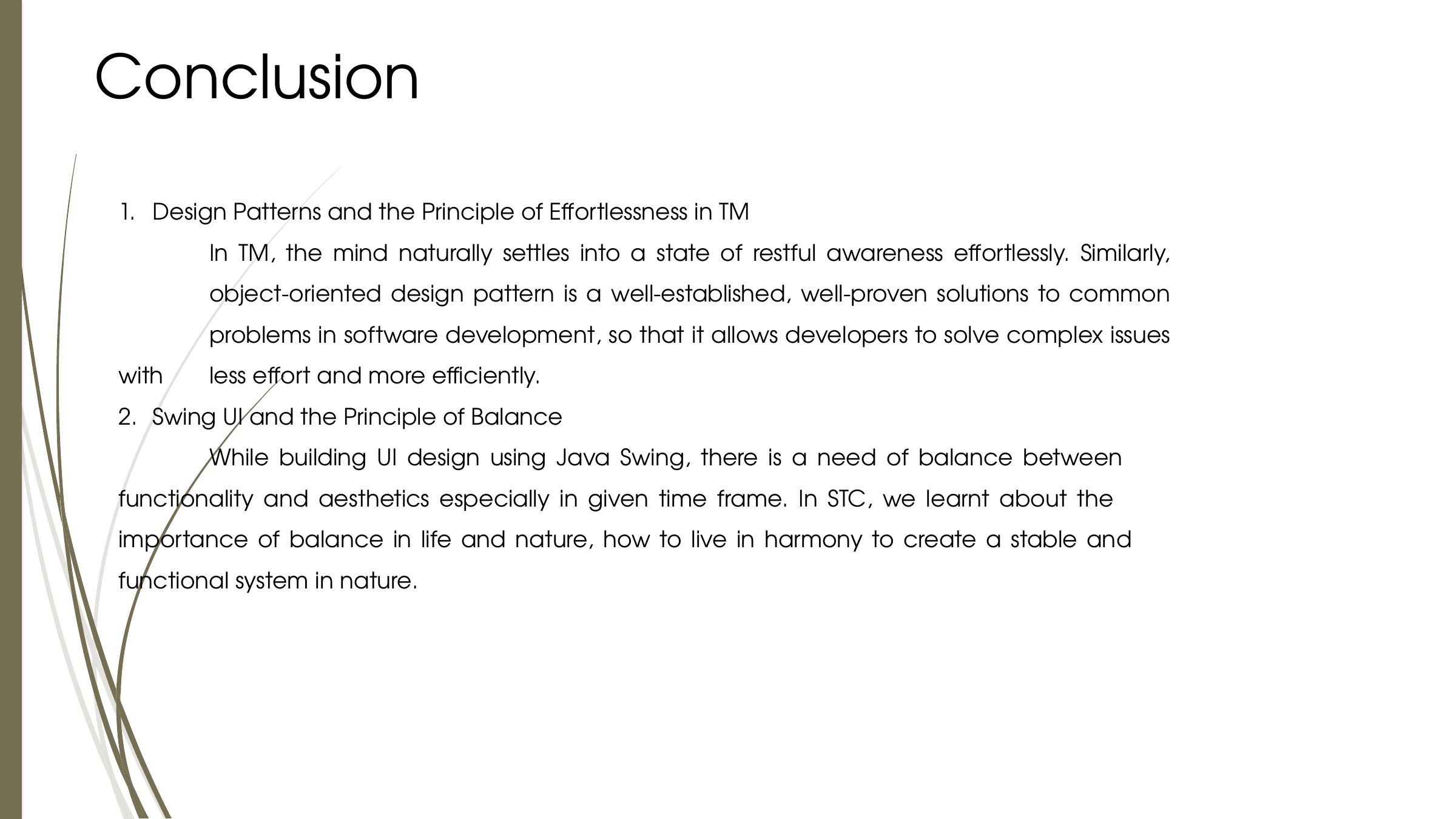

Conclusion

Design Patterns and the Principle of Effortlessness in TM
	In TM, the mind naturally settles into a state of restful awareness effortlessly. Similarly, 	object-oriented design pattern is a well-established, well-proven solutions to common 	problems in software development, so that it allows developers to solve complex issues with 	less effort and more efficiently.
Swing UI and the Principle of Balance
	While building UI design using Java Swing, there is a need of balance between 	functionality and aesthetics especially in given time frame. In STC, we learnt about the 	importance of balance in life and nature, how to live in harmony to create a stable and 	functional system in nature.